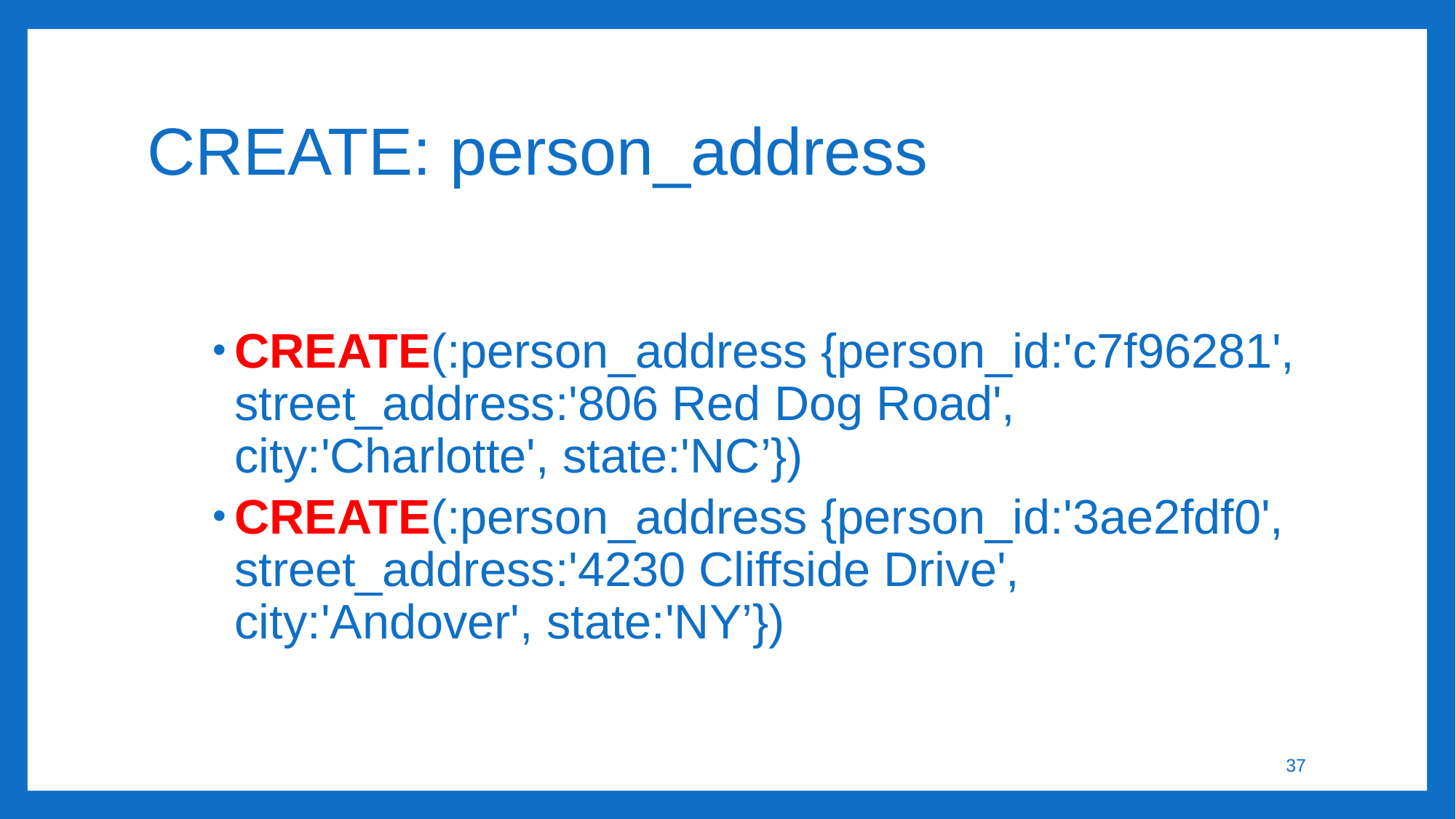

# CREATE: person_address

CREATE(:person_address {person_id:'c7f96281', street_address:'806 Red Dog Road', city:'Charlotte', state:'NC’})
CREATE(:person_address {person_id:'3ae2fdf0', street_address:'4230 Cliffside Drive', city:'Andover', state:'NY’})

37